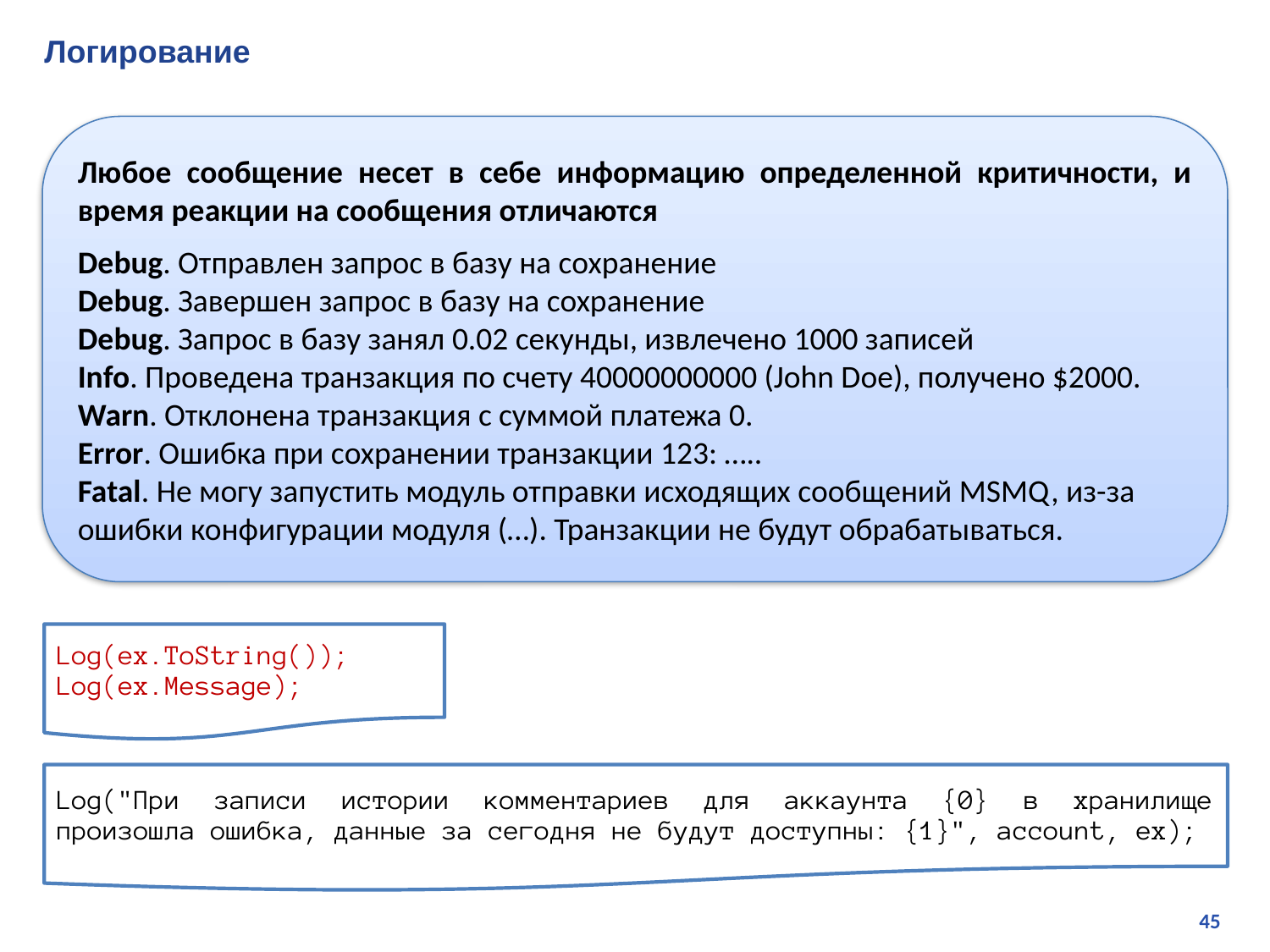

# Логирование
Любое сообщение несет в себе информацию определенной критичности, и время реакции на сообщения отличаются
Debug. Отправлен запрос в базу на сохранение
Debug. Завершен запрос в базу на сохранение
Debug. Запрос в базу занял 0.02 секунды, извлечено 1000 записей
Info. Проведена транзакция по счету 40000000000 (John Doe), получено $2000.
Warn. Отклонена транзакция с суммой платежа 0.
Error. Ошибка при сохранении транзакции 123: …..
Fatal. Не могу запустить модуль отправки исходящих сообщений MSMQ, из-за ошибки конфигурации модуля (…). Транзакции не будут обрабатываться.
Log(ex.ToString());
Log(ex.Message);
Log("При записи истории комментариев для аккаунта {0} в хранилище произошла ошибка, данные за сегодня не будут доступны: {1}", account, ex);